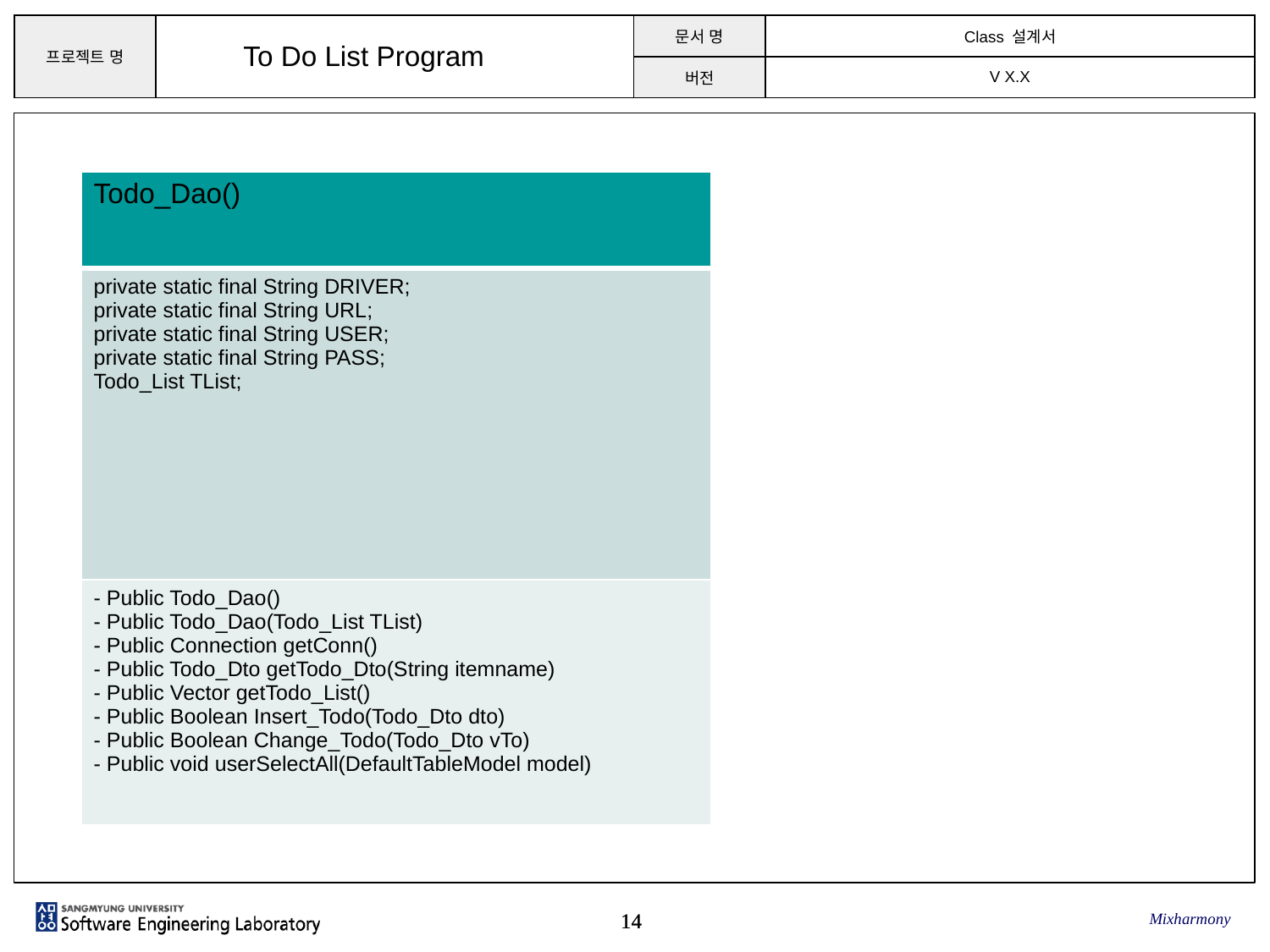

To Do List Program
| Todo\_Dao() |
| --- |
| private static final String DRIVER; private static final String URL; private static final String USER; private static final String PASS; Todo\_List TList; |
| - Public Todo\_Dao() - Public Todo\_Dao(Todo\_List TList) - Public Connection getConn() - Public Todo\_Dto getTodo\_Dto(String itemname) - Public Vector getTodo\_List() - Public Boolean Insert\_Todo(Todo\_Dto dto) - Public Boolean Change\_Todo(Todo\_Dto vTo) - Public void userSelectAll(DefaultTableModel model) |
Mixharmony